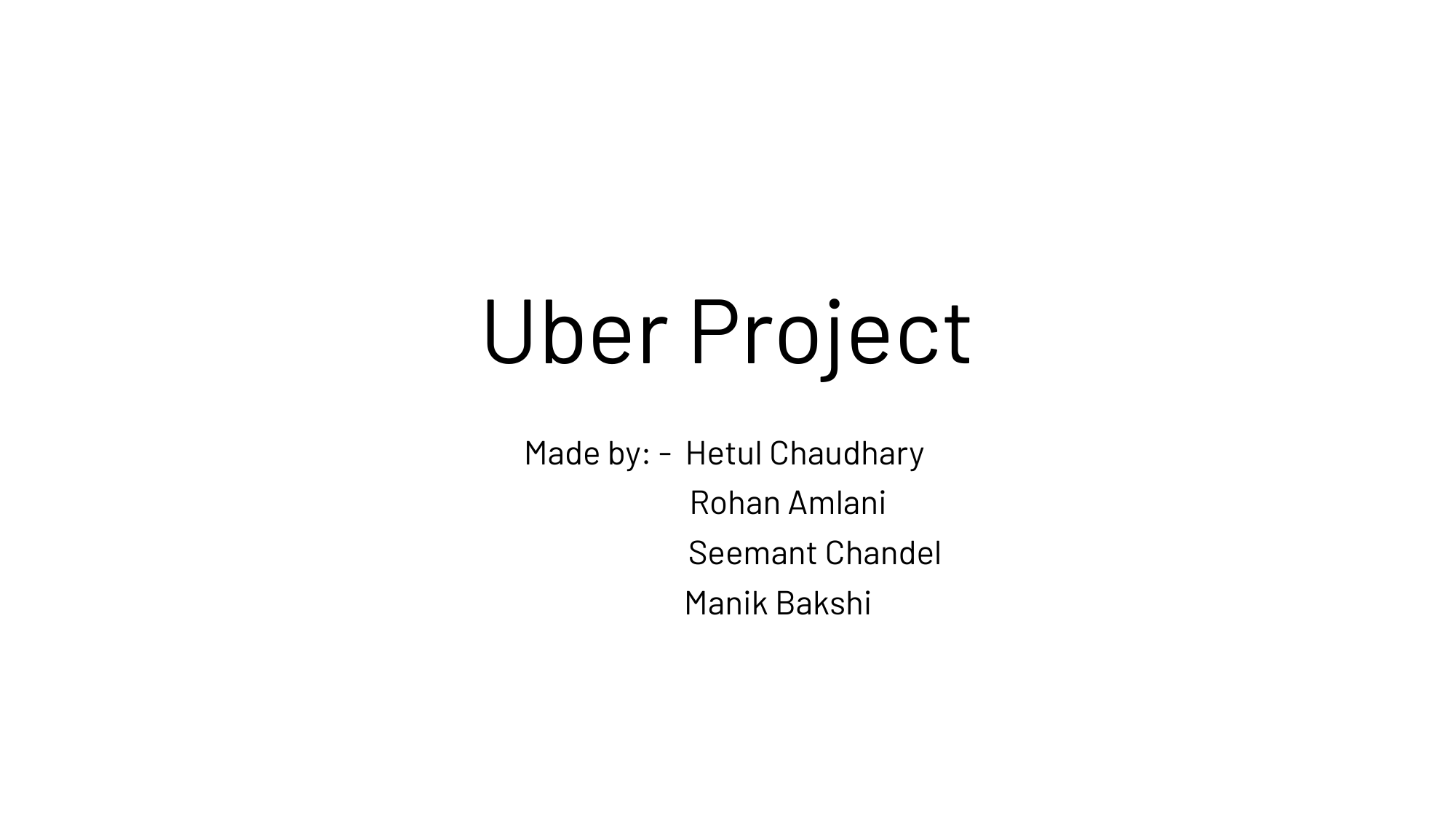

# Uber Project
Made by: -  Hetul Chaudhary
                  Rohan Amlani
                          Seemant Chandel
               Manik Bakshi